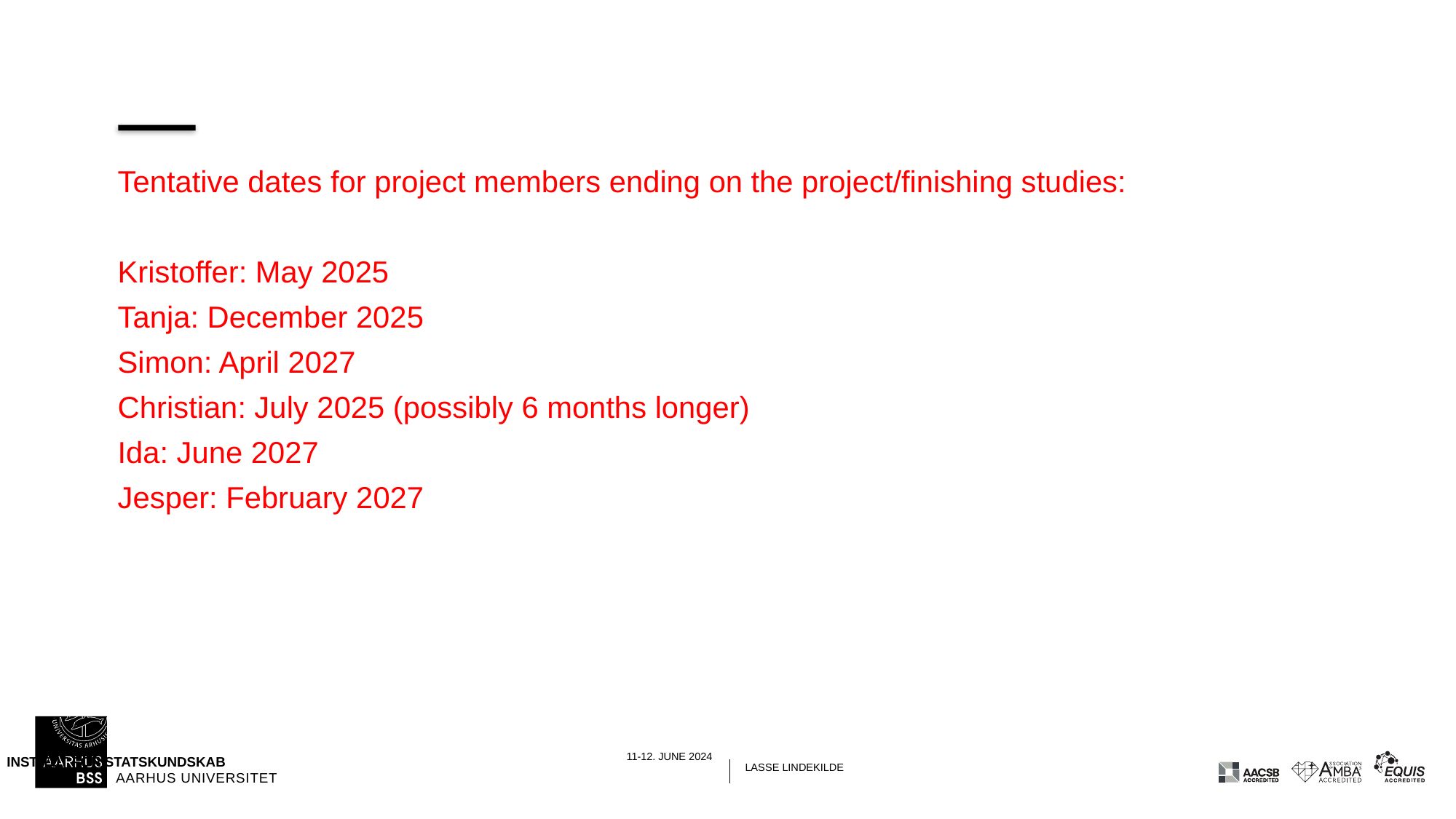

#
Tentative dates for project members ending on the project/finishing studies:

Kristoffer: May 2025
Tanja: December 2025
Simon: April 2027
Christian: July 2025 (possibly 6 months longer)
Ida: June 2027
Jesper: February 2027
14.06.202419-04-2022